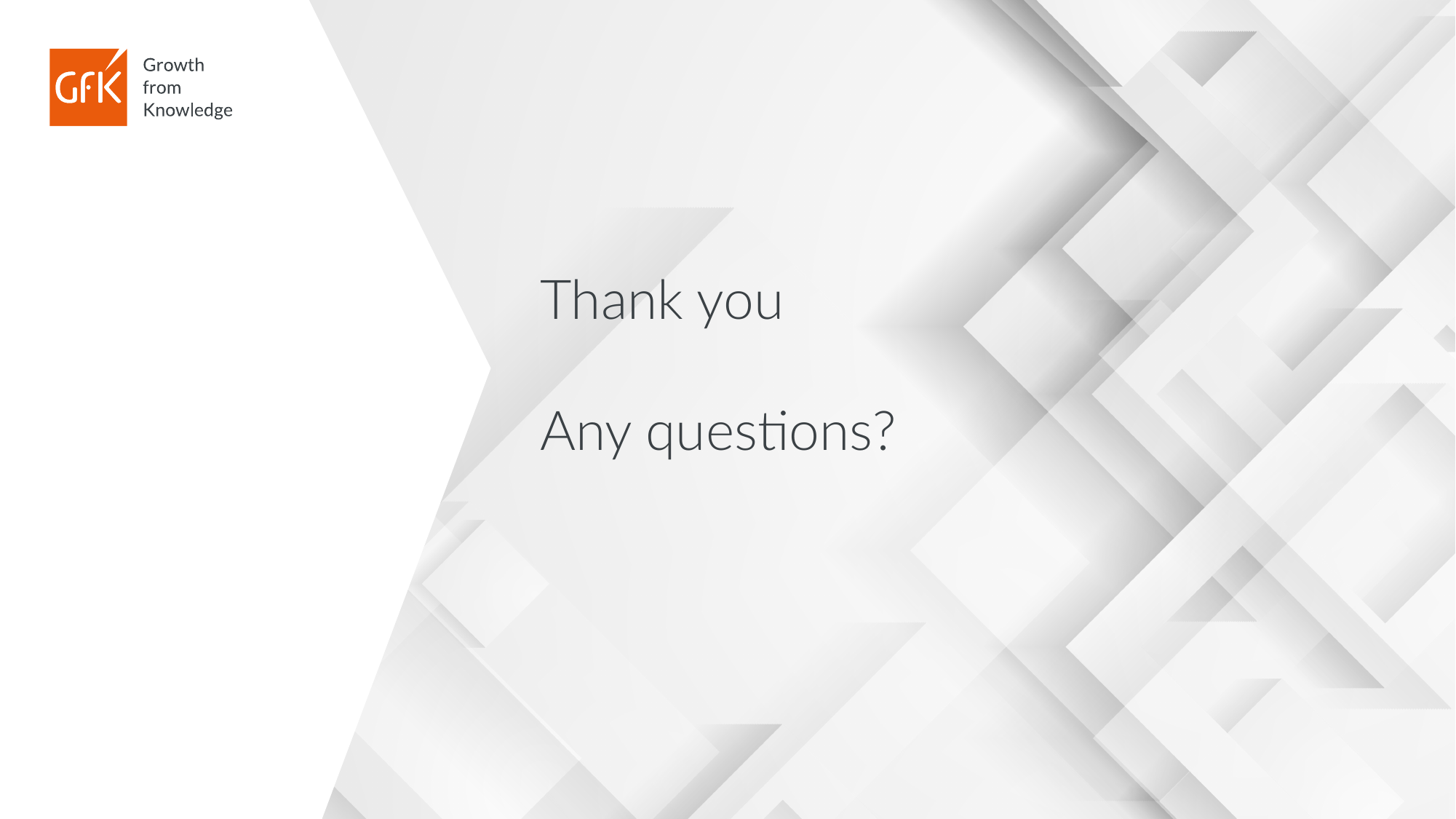

21-Sep-21
Title of presentation (Insert / Header & Footer / Apply to All)
14
# Thank you Any questions?